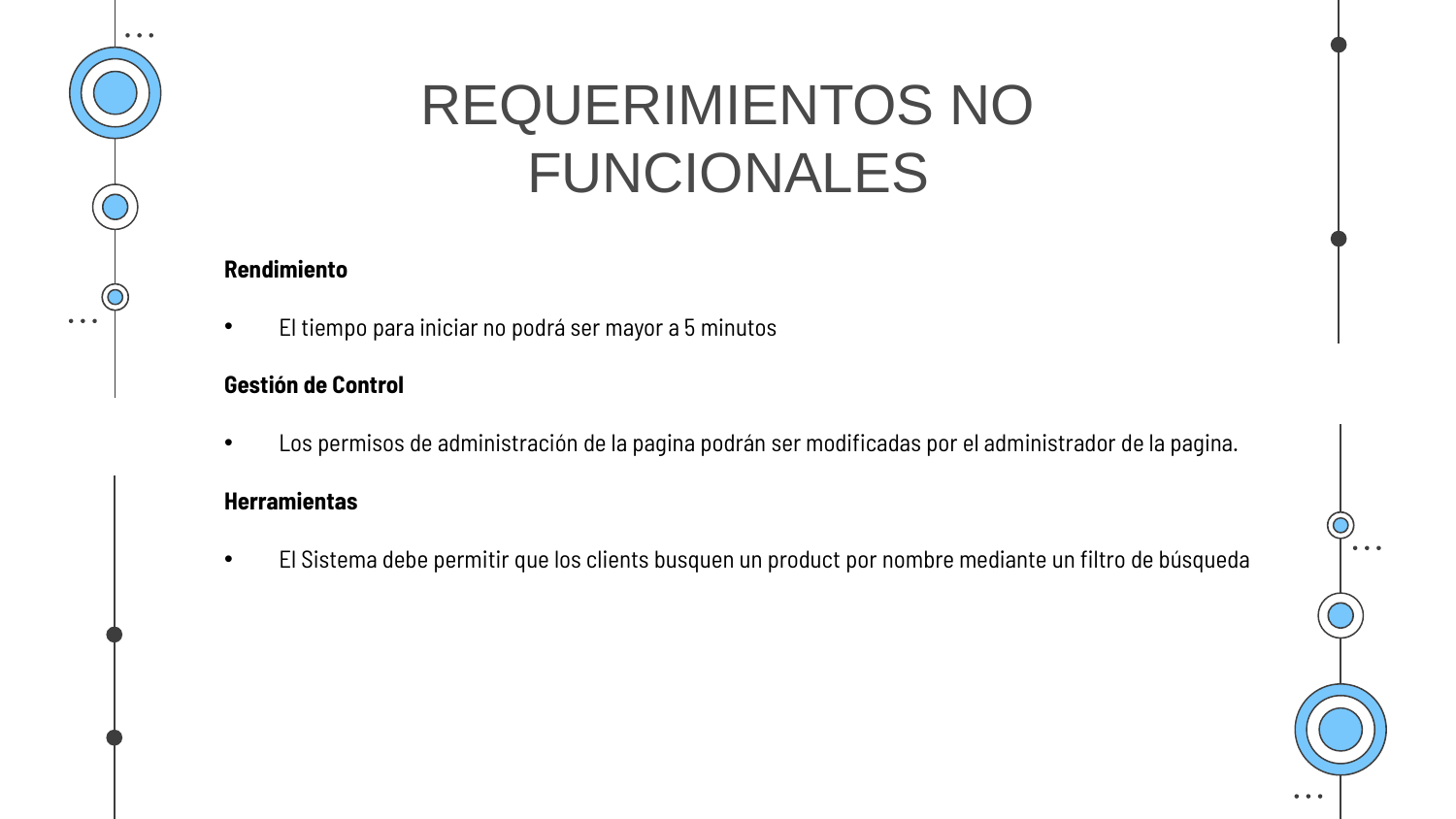

# REQUERIMIENTOS NO FUNCIONALES
Rendimiento
El tiempo para iniciar no podrá ser mayor a 5 minutos
Gestión de Control
Los permisos de administración de la pagina podrán ser modificadas por el administrador de la pagina.
Herramientas
El Sistema debe permitir que los clients busquen un product por nombre mediante un filtro de búsqueda